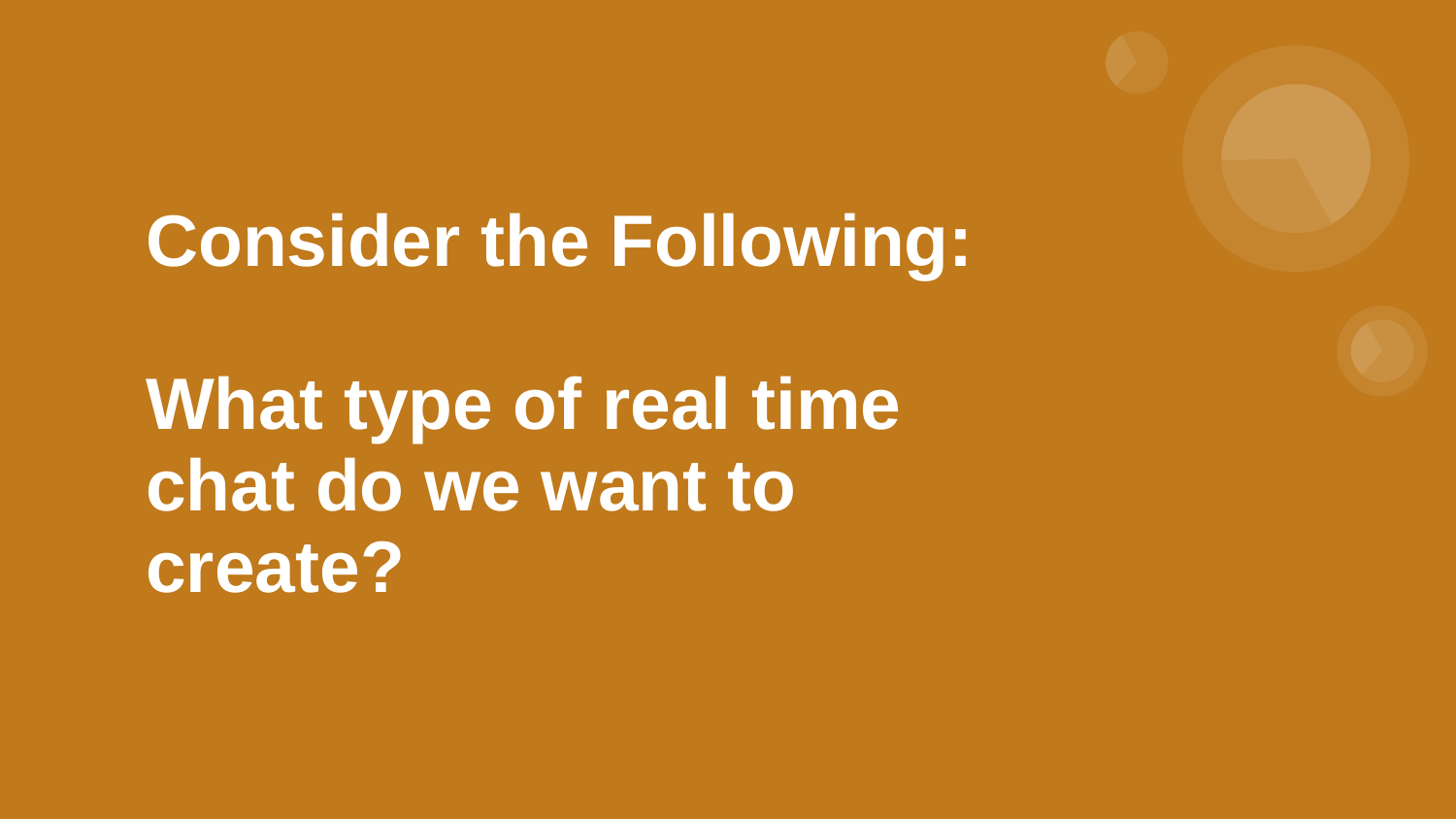

# Consider the Following:

What type of real time chat do we want to create?